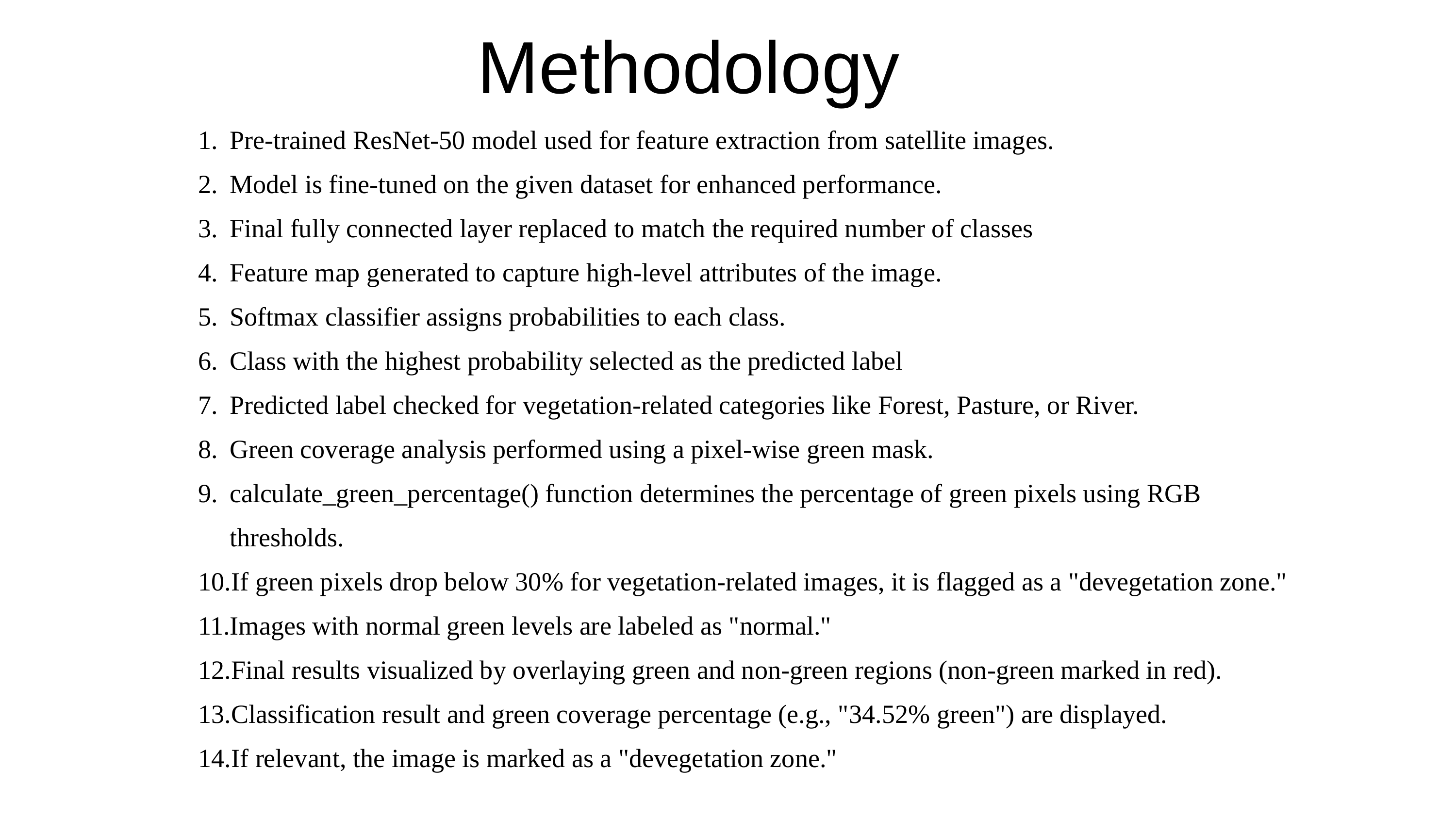

Methodology
Pre-trained ResNet-50 model used for feature extraction from satellite images.
Model is fine-tuned on the given dataset for enhanced performance.
Final fully connected layer replaced to match the required number of classes
Feature map generated to capture high-level attributes of the image.
Softmax classifier assigns probabilities to each class.
Class with the highest probability selected as the predicted label
Predicted label checked for vegetation-related categories like Forest, Pasture, or River.
Green coverage analysis performed using a pixel-wise green mask.
calculate_green_percentage() function determines the percentage of green pixels using RGB thresholds.
If green pixels drop below 30% for vegetation-related images, it is flagged as a "devegetation zone."
Images with normal green levels are labeled as "normal."
Final results visualized by overlaying green and non-green regions (non-green marked in red).
Classification result and green coverage percentage (e.g., "34.52% green") are displayed.
If relevant, the image is marked as a "devegetation zone."